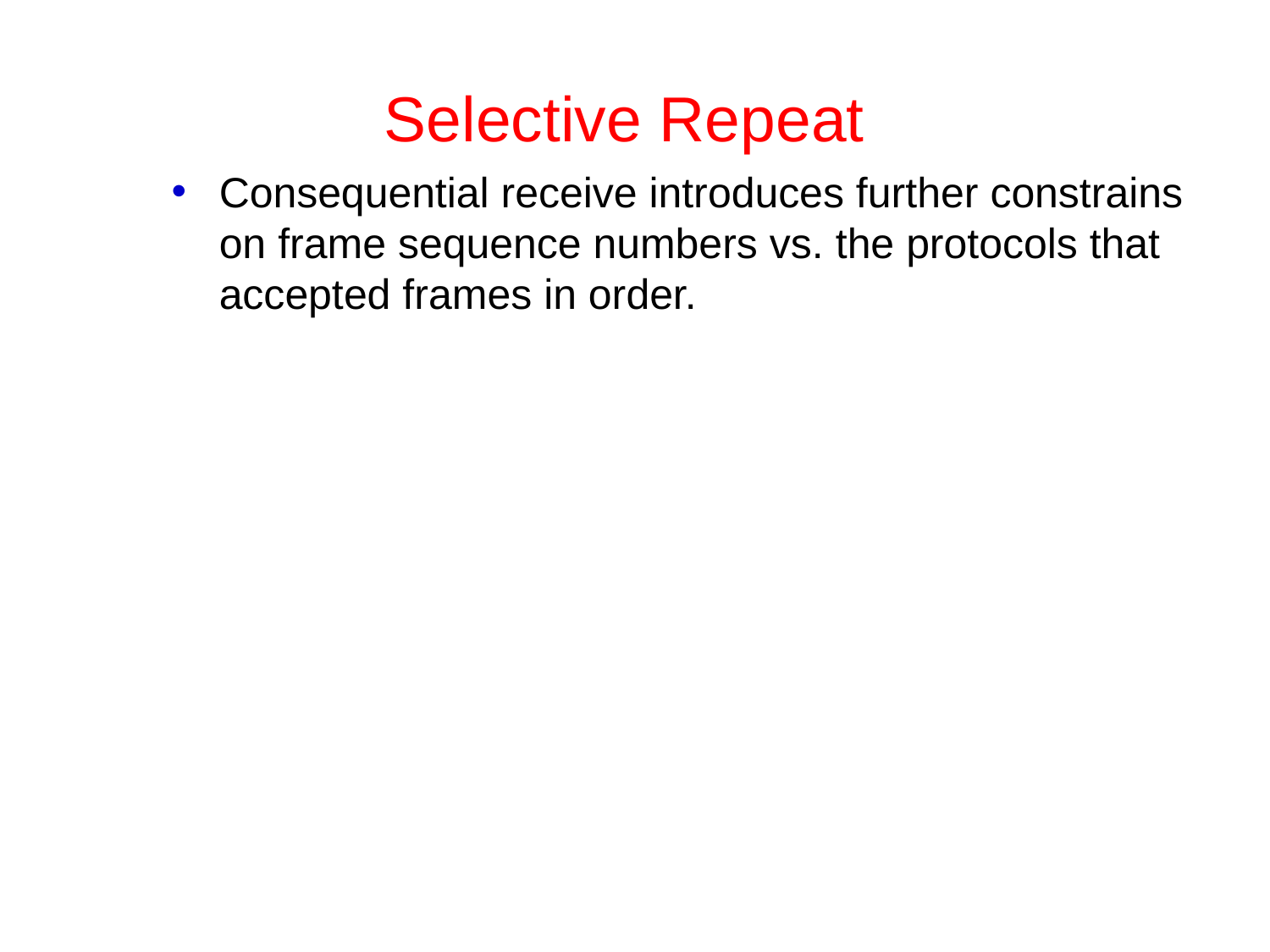

# Selective Repeat
Consequential receive introduces further constrains on frame sequence numbers vs. the protocols that accepted frames in order.